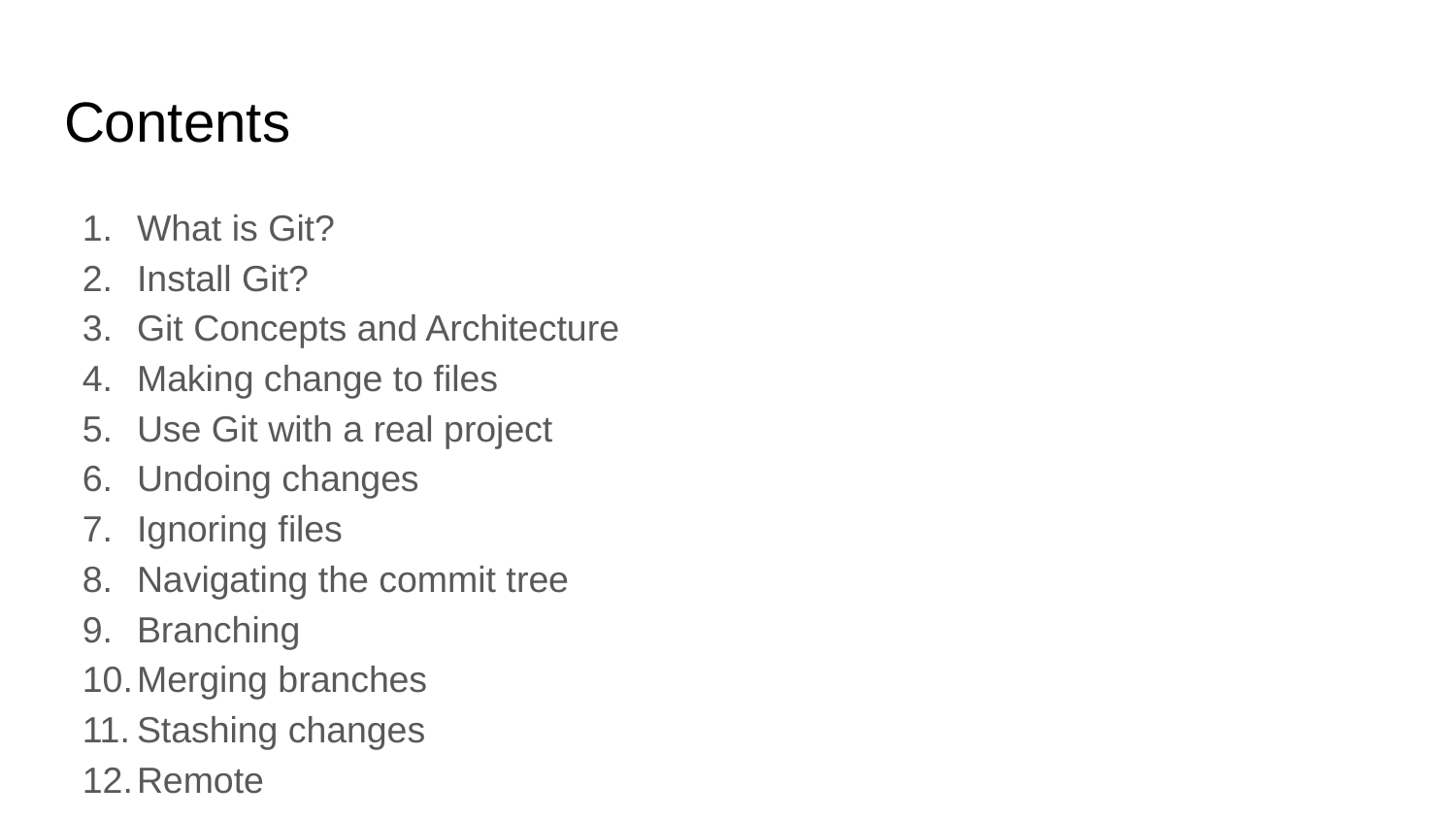

# Contents
What is Git?
Install Git?
Git Concepts and Architecture
Making change to files
Use Git with a real project
Undoing changes
Ignoring files
Navigating the commit tree
Branching
Merging branches
Stashing changes
Remote